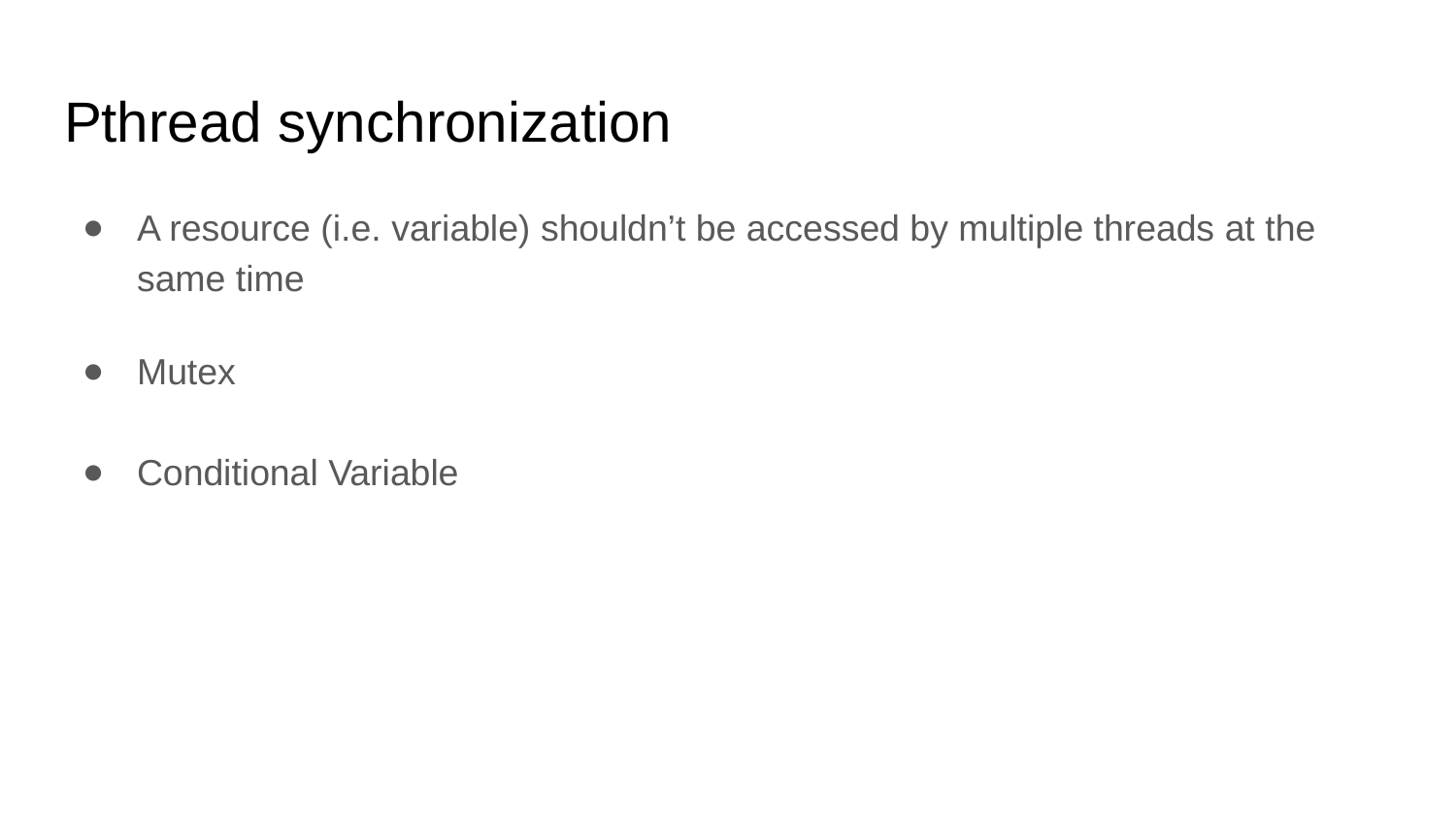

# Pthread synchronization
A resource (i.e. variable) shouldn’t be accessed by multiple threads at the same time
Mutex
Conditional Variable